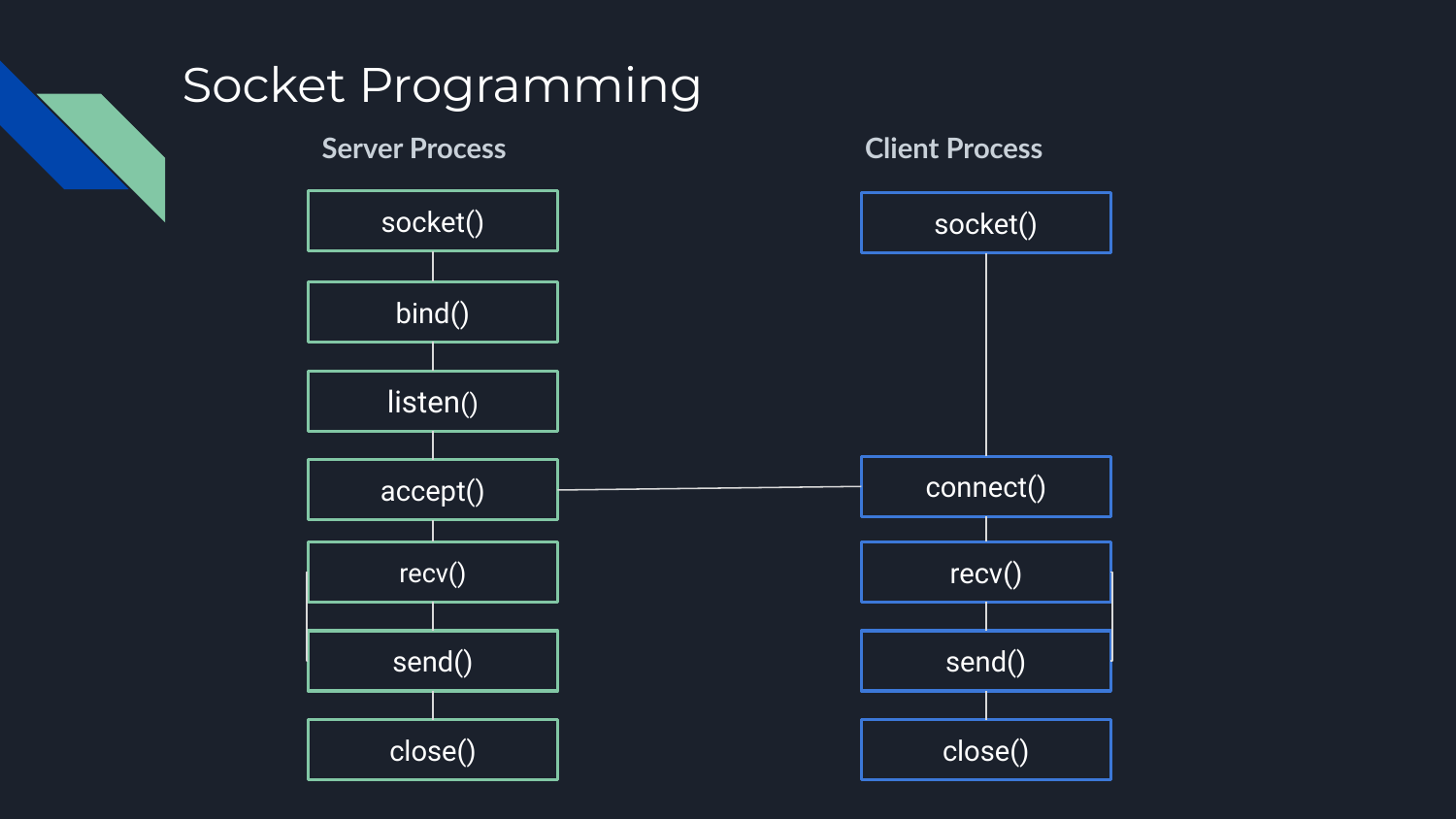

# Socket Programming
Server Process
Client Process
socket()
socket()
bind()
listen()
connect()
accept()
recv()
recv()
send()
send()
close()
close()